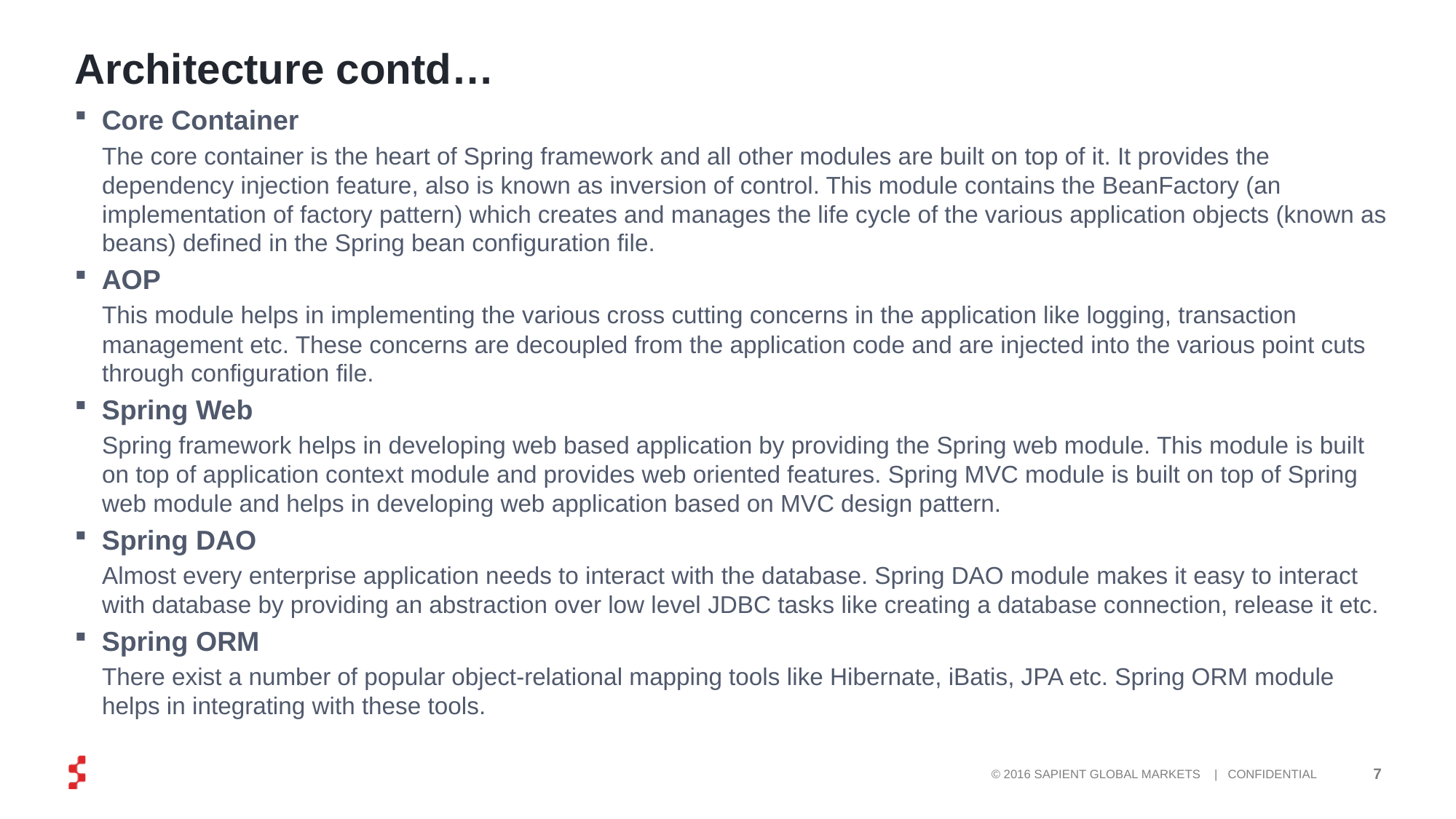

Architecture contd…
Core Container
The core container is the heart of Spring framework and all other modules are built on top of it. It provides the dependency injection feature, also is known as inversion of control. This module contains the BeanFactory (an implementation of factory pattern) which creates and manages the life cycle of the various application objects (known as beans) defined in the Spring bean configuration file.
AOP
This module helps in implementing the various cross cutting concerns in the application like logging, transaction management etc. These concerns are decoupled from the application code and are injected into the various point cuts through configuration file.
Spring Web
Spring framework helps in developing web based application by providing the Spring web module. This module is built on top of application context module and provides web oriented features. Spring MVC module is built on top of Spring web module and helps in developing web application based on MVC design pattern.
Spring DAO
Almost every enterprise application needs to interact with the database. Spring DAO module makes it easy to interact with database by providing an abstraction over low level JDBC tasks like creating a database connection, release it etc.
Spring ORM
There exist a number of popular object-relational mapping tools like Hibernate, iBatis, JPA etc. Spring ORM module helps in integrating with these tools.